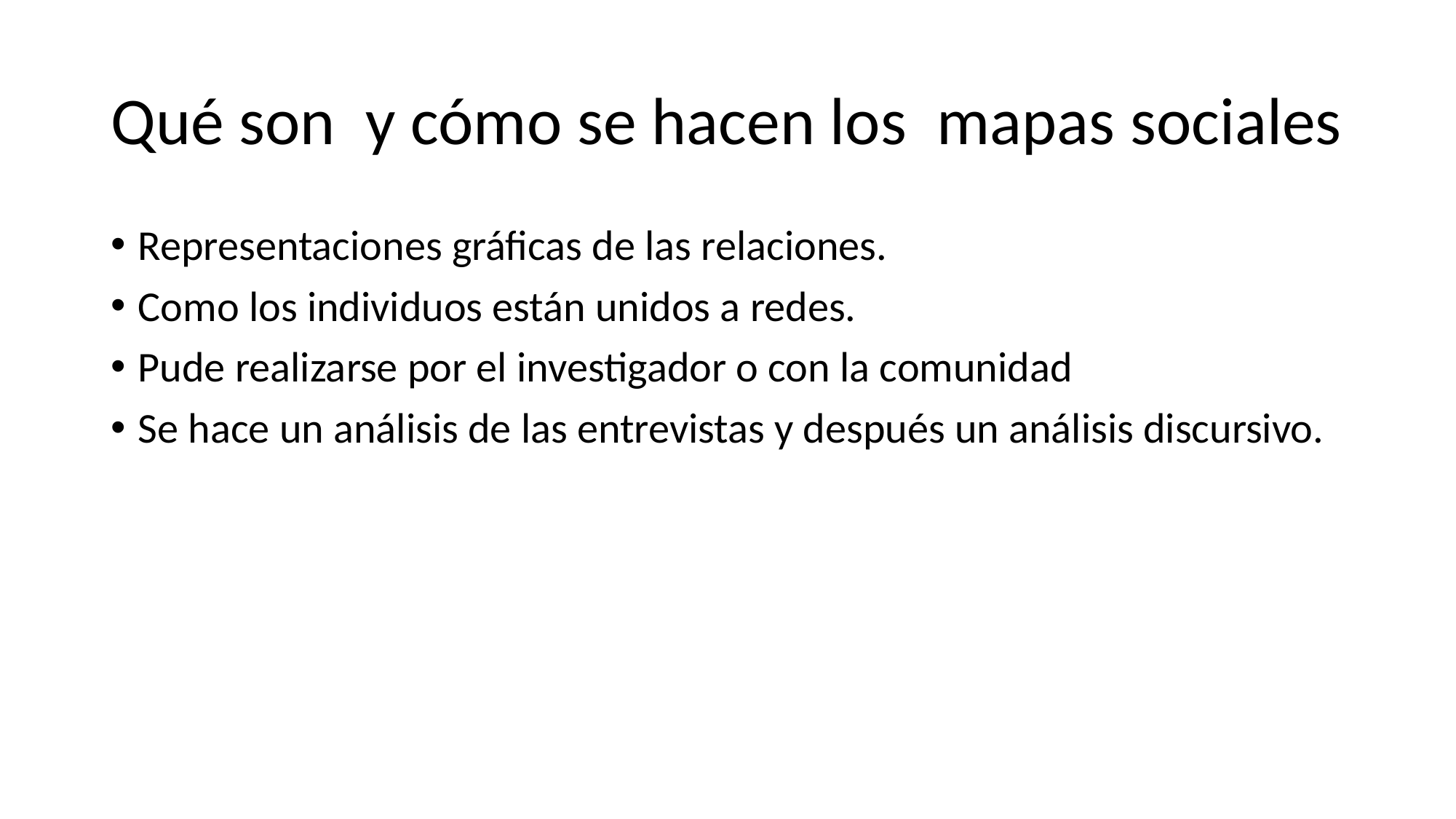

# Qué son  y cómo se hacen los  mapas sociales
Representaciones gráficas de las relaciones.
Como los individuos están unidos a redes.
Pude realizarse por el investigador o con la comunidad
Se hace un análisis de las entrevistas y después un análisis discursivo.